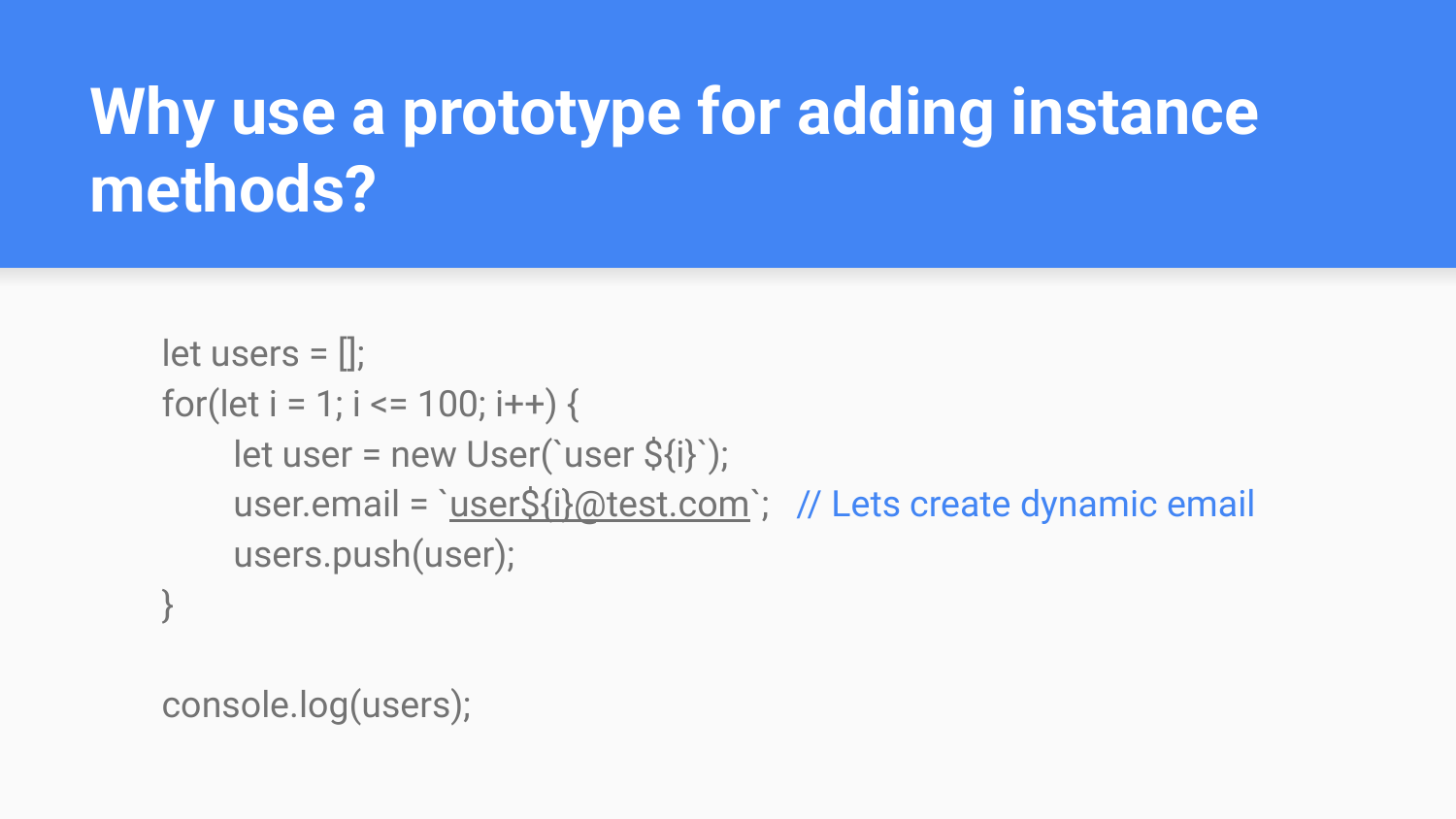

# Why use a prototype for adding instance methods?
let users = [];
for(let i = 1; i <= 100; i++) {
        let user = new User(`user ${i}`);
        user.email = `user${i}@test.com`;   // Lets create dynamic email
        users.push(user);
}

console.log(users);